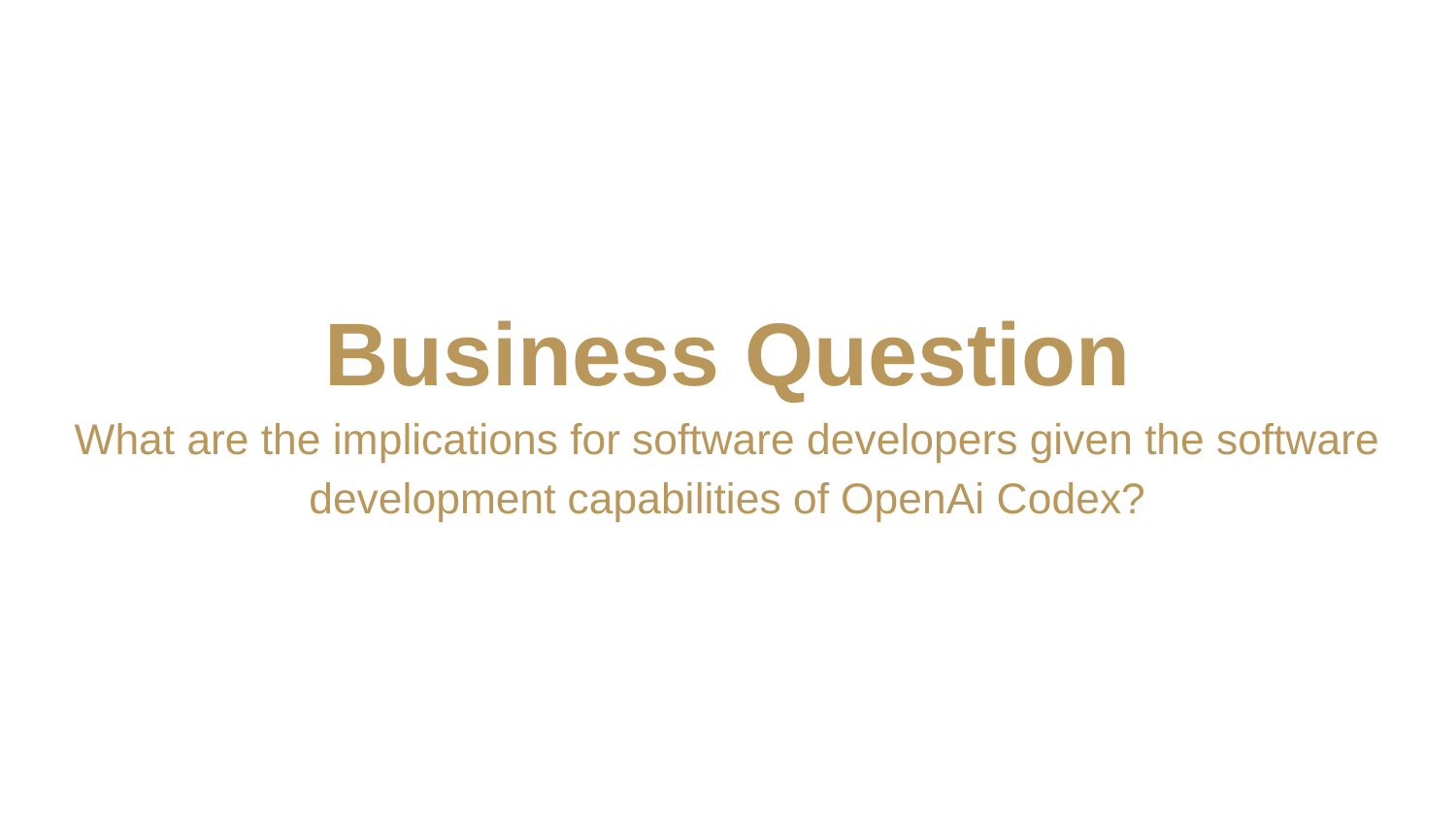

# Business Question
What are the implications for software developers given the software development capabilities of OpenAi Codex?